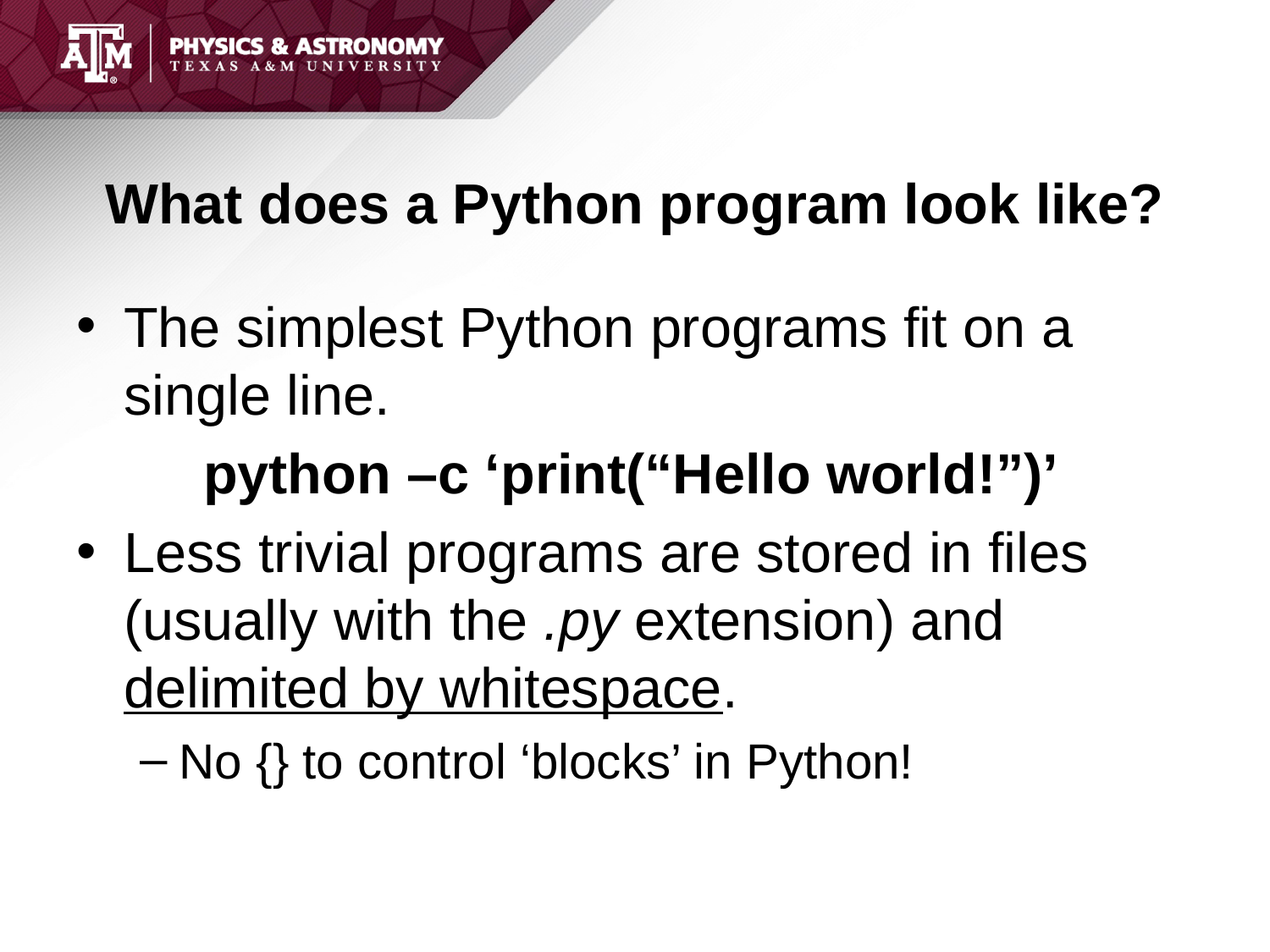

# What does a Python program look like?
The simplest Python programs fit on a single line.
	python –c ‘print(“Hello world!”)’
Less trivial programs are stored in files (usually with the .py extension) and delimited by whitespace.
No {} to control ‘blocks’ in Python!